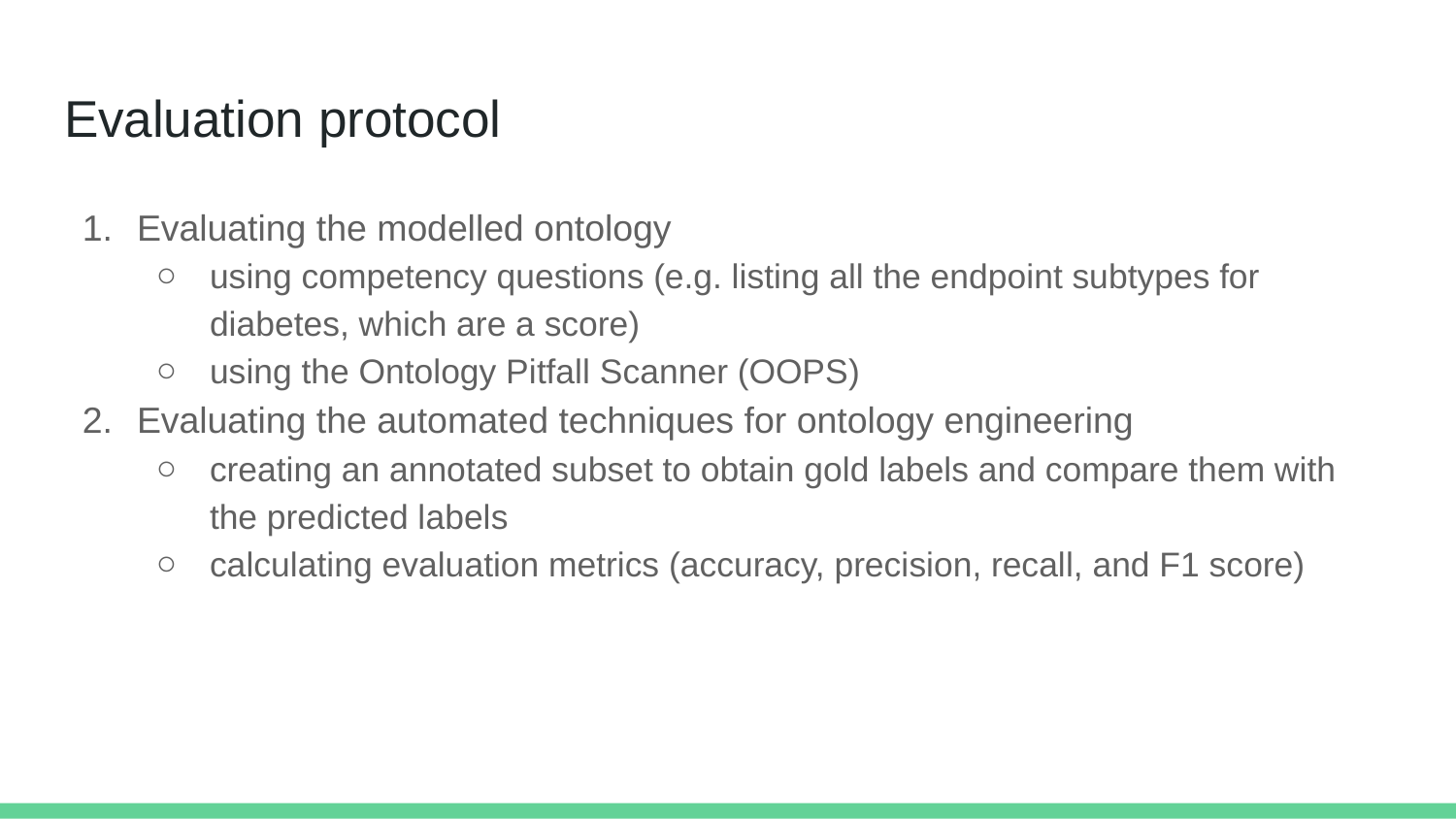

# Evaluation protocol
Evaluating the modelled ontology
using competency questions (e.g. listing all the endpoint subtypes for diabetes, which are a score)
using the Ontology Pitfall Scanner (OOPS)
Evaluating the automated techniques for ontology engineering
creating an annotated subset to obtain gold labels and compare them with the predicted labels
calculating evaluation metrics (accuracy, precision, recall, and F1 score)